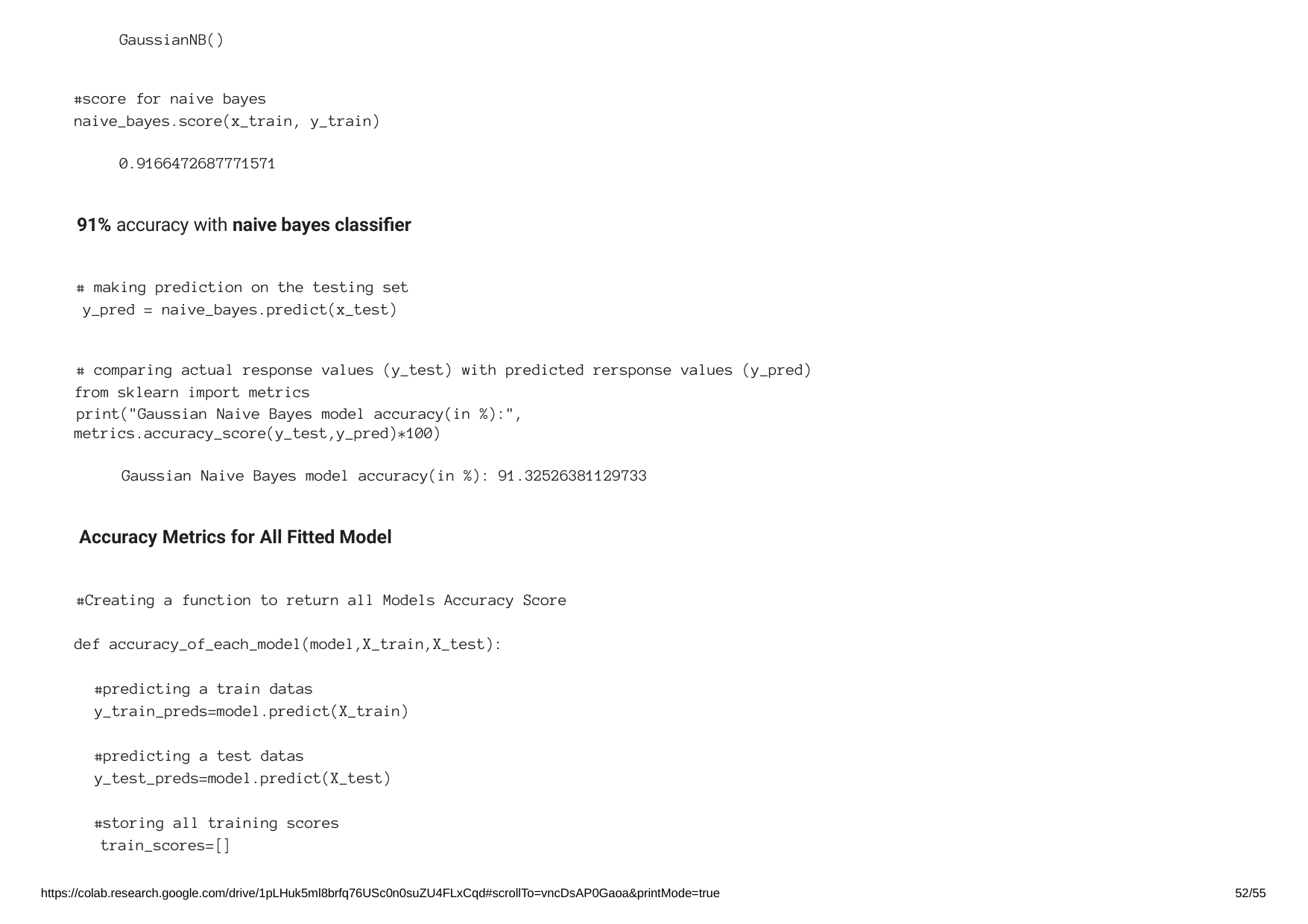

GaussianNB()

#score for naive bayes
naive_bayes.score(x_train, y_train)

0.9166472687771571

91% accuracy with naive bayes classifier

# making prediction on the testing set  y_pred = naive_bayes.predict(x_test)

# comparing actual response values (y_test) with predicted rersponse values (y_pred)  from sklearn import metrics
print("Gaussian Naive Bayes model accuracy(in %):", metrics.accuracy_score(y_test,y_pred)*100)

Gaussian Naive Bayes model accuracy(in %): 91.32526381129733

Accuracy Metrics for All Fitted Model
#Creating a function to return all Models Accuracy Score  def accuracy_of_each_model(model,X_train,X_test):

#predicting a train datas
y_train_preds=model.predict(X_train)

#predicting a test datas
y_test_preds=model.predict(X_test)

#storing all training scores  train_scores=[]
https://colab.research.google.com/drive/1pLHuk5ml8brfq76USc0n0suZU4FLxCqd#scrollTo=vncDsAP0Gaoa&printMode=true
52/55